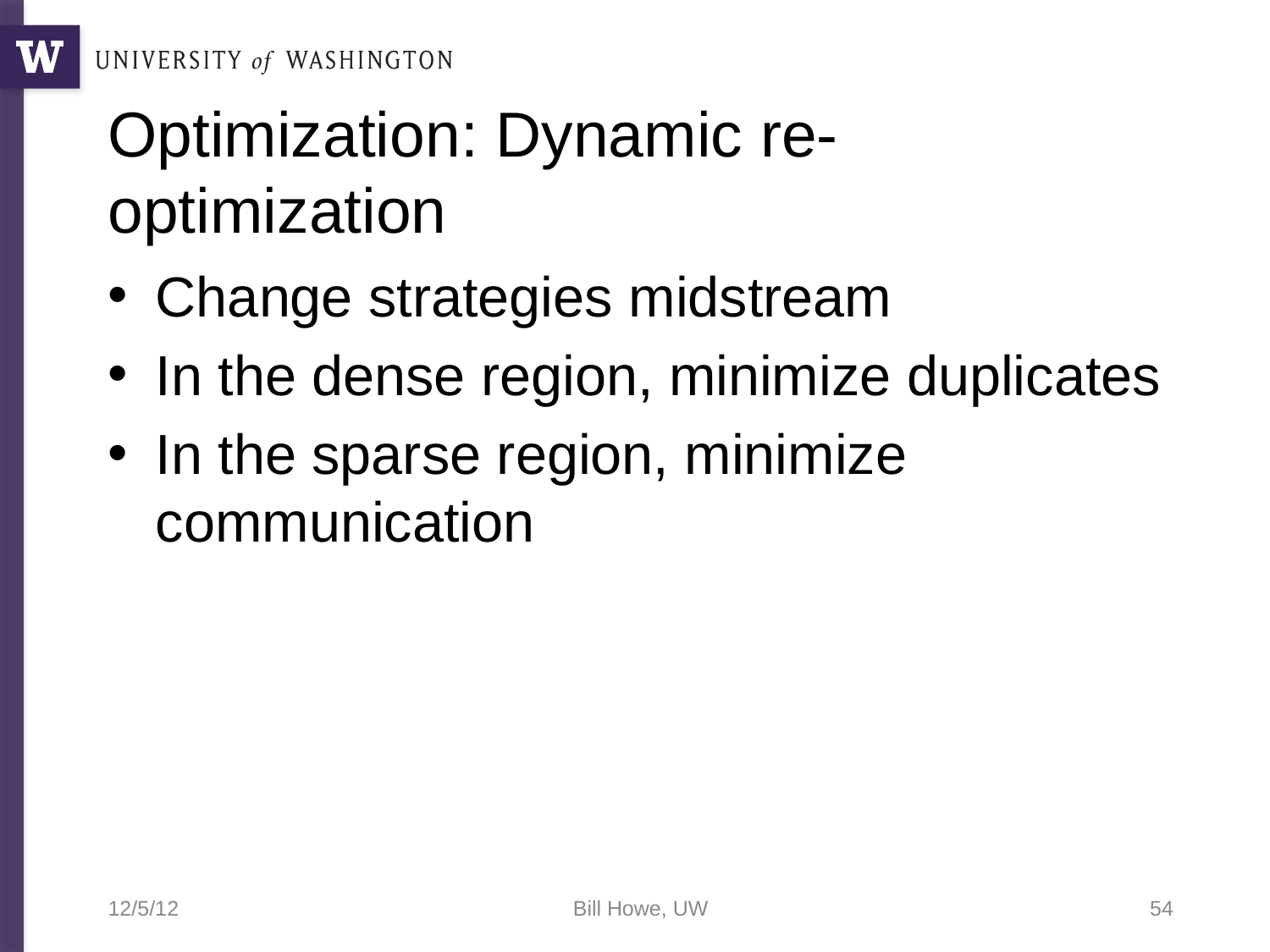

# Optimization: Dynamic re-optimization
Change strategies midstream
In the dense region, minimize duplicates
In the sparse region, minimize communication
12/5/12
Bill Howe, UW
54